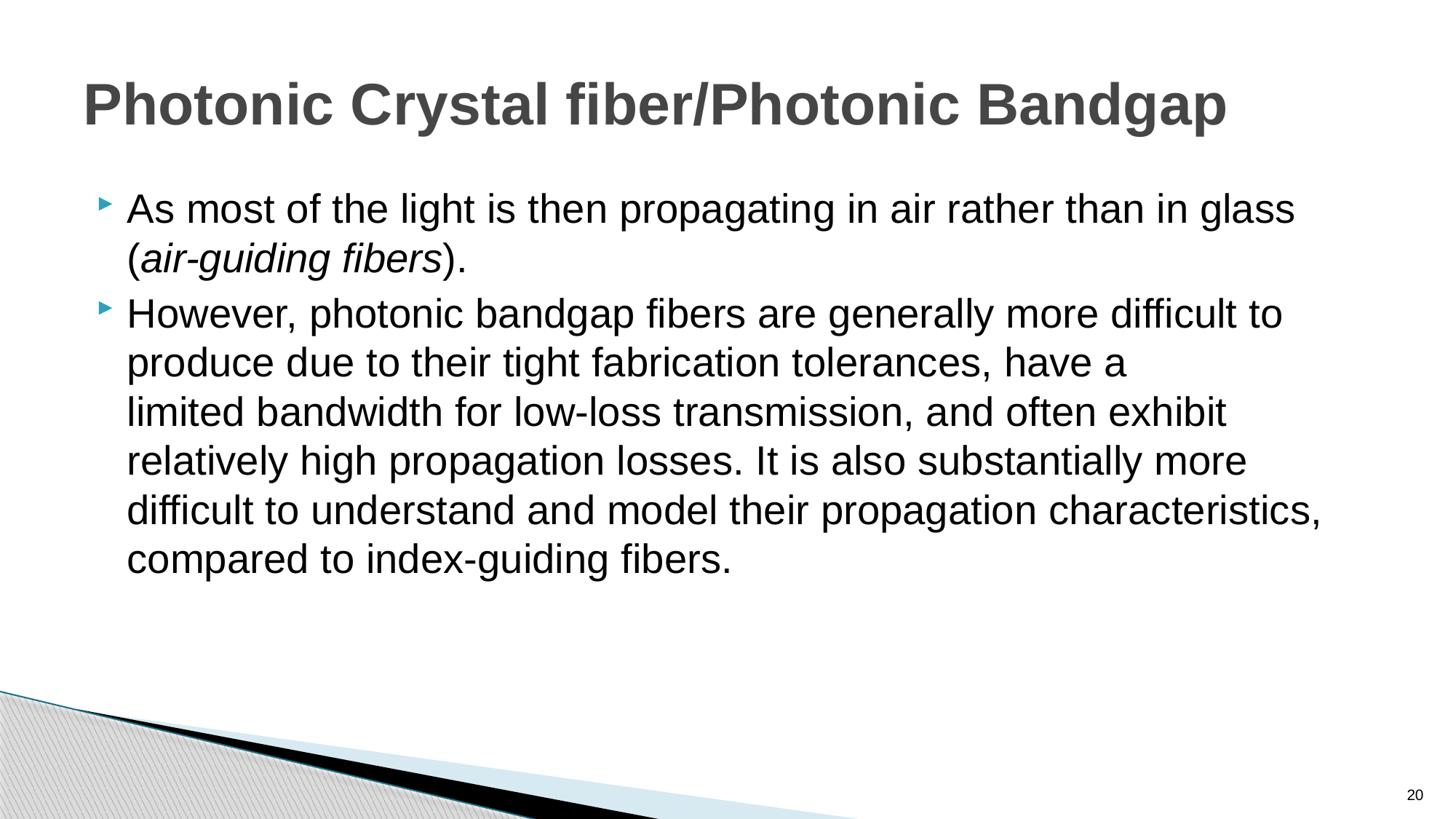

# Photonic Crystal fiber/Photonic Bandgap
As most of the light is then propagating in air rather than in glass (air-guiding fibers).
However, photonic bandgap fibers are generally more difficult to produce due to their tight fabrication tolerances, have a limited bandwidth for low-loss transmission, and often exhibit relatively high propagation losses. It is also substantially more difficult to understand and model their propagation characteristics, compared to index-guiding fibers.
20